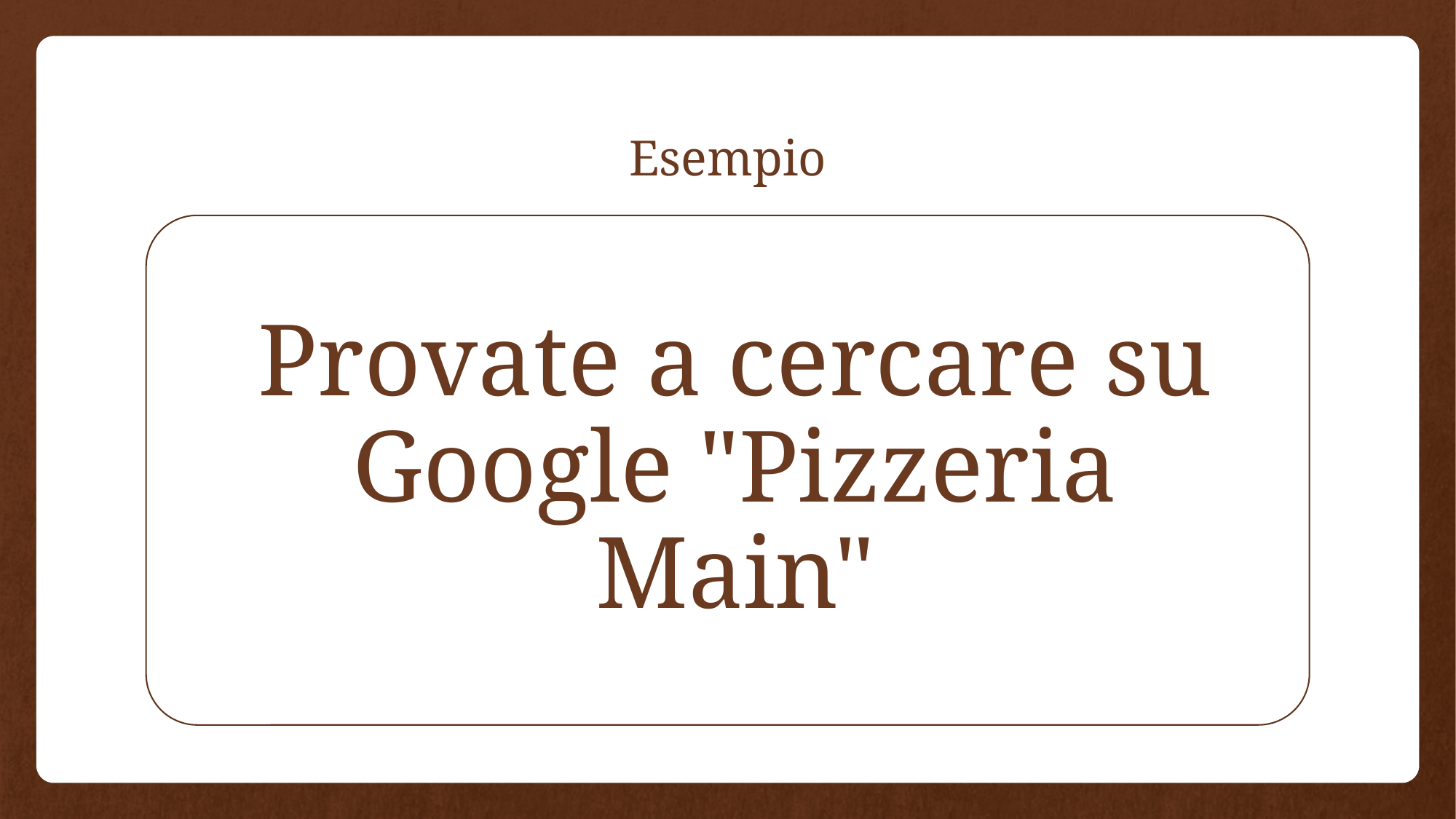

# Esempio
Provate a cercare su Google "Pizzeria Main"